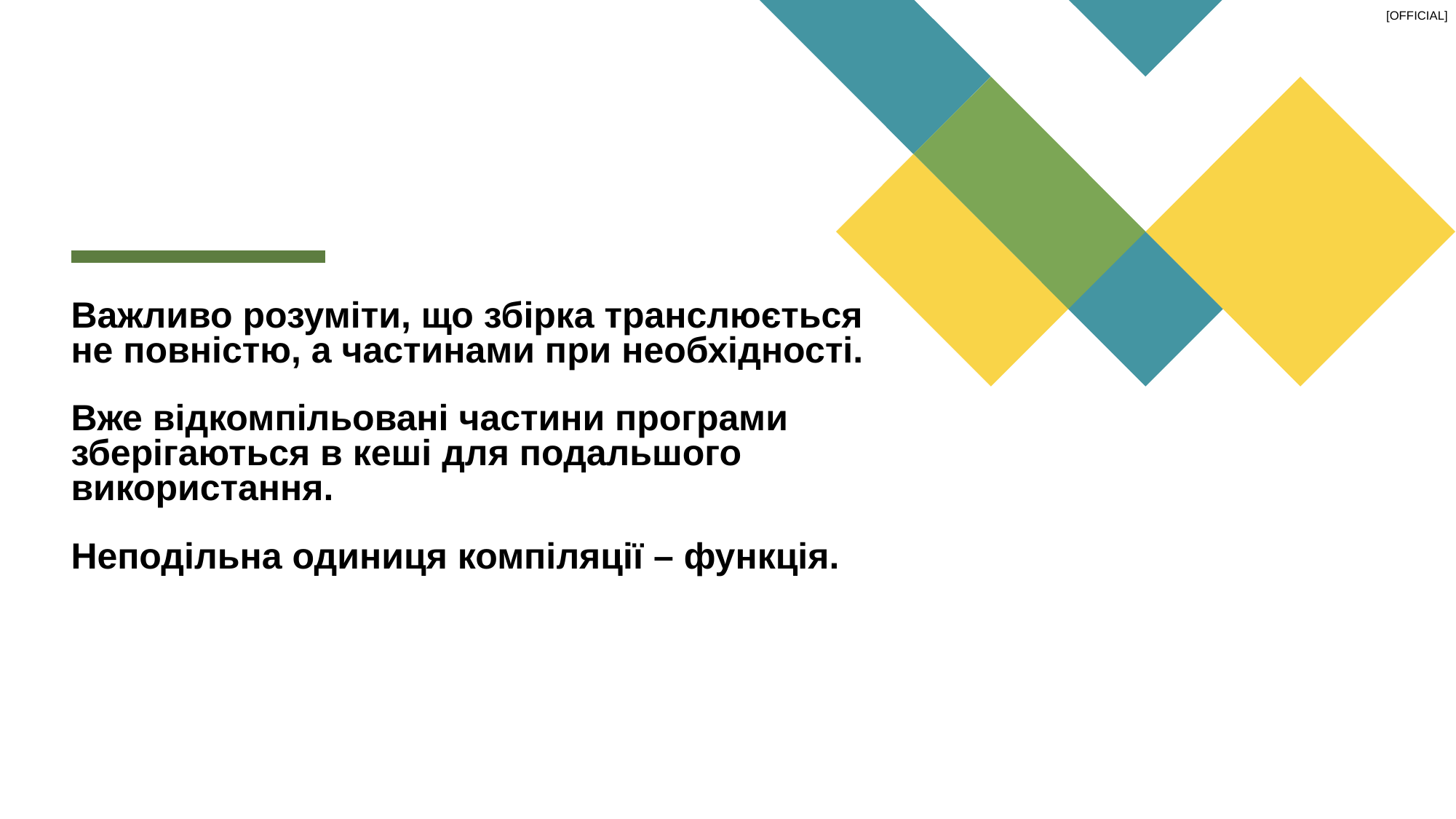

Важливо розуміти, що збірка транслюється не повністю, а частинами при необхідності.
Вже відкомпільовані частини програми зберігаються в кеші для подальшого використання.
Неподільна одиниця компіляції – функція.